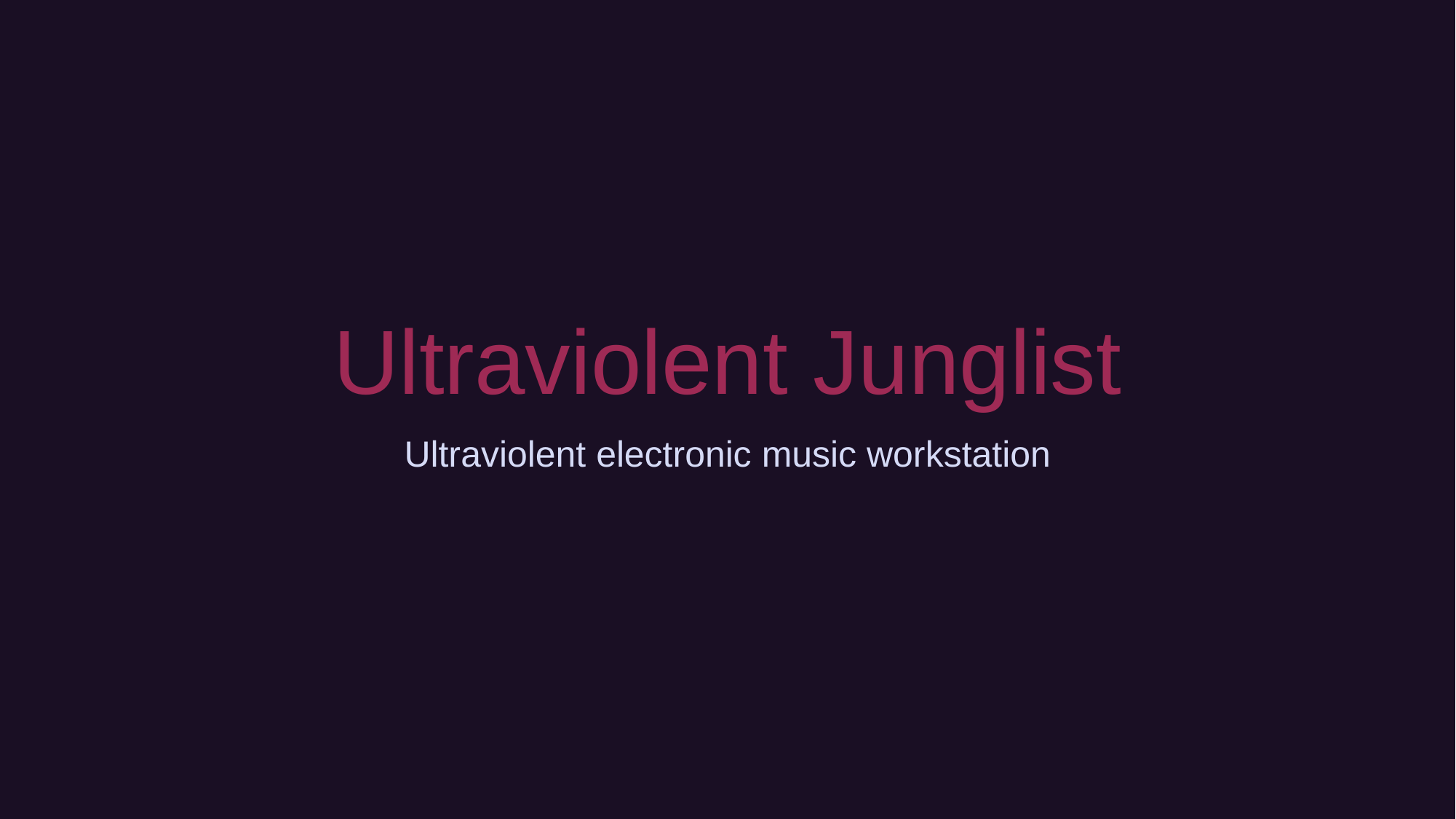

# Ultraviolent Junglist
Ultraviolent electronic music workstation